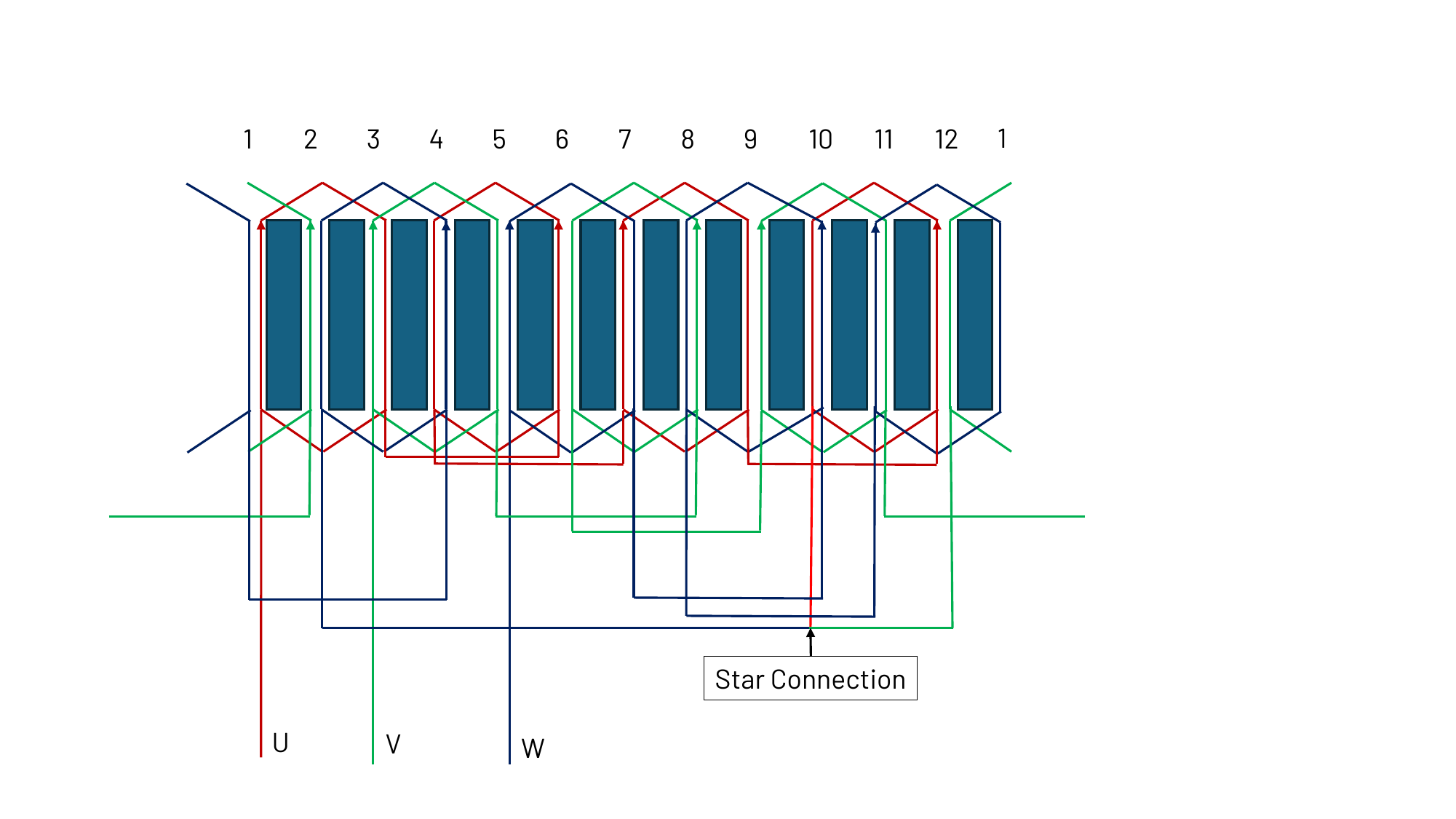

1
1
2
3
4
5
6
7
8
9
10
11
12

Star Connection
U
V
W